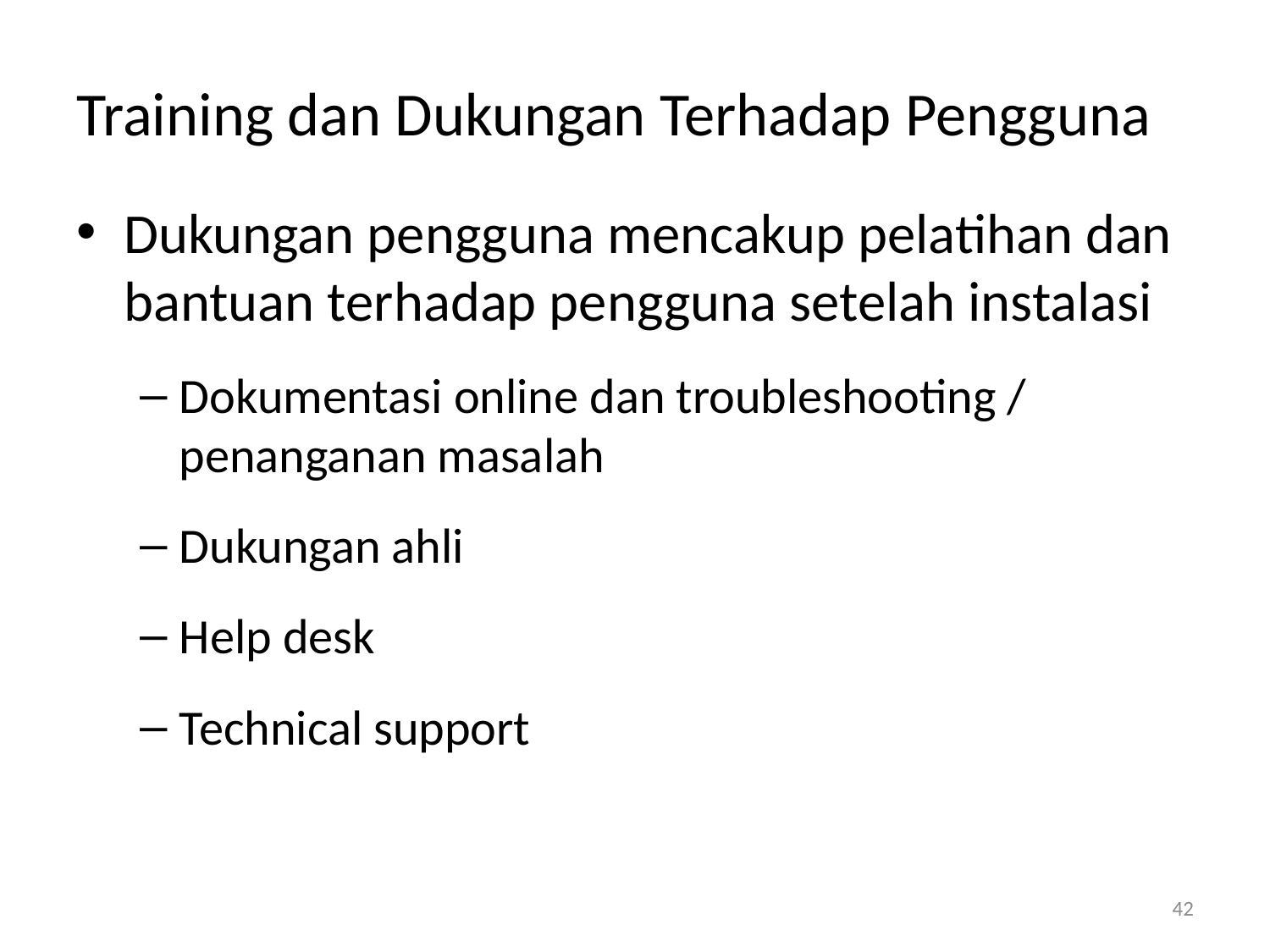

# Training dan Dukungan Terhadap Pengguna
Dukungan pengguna mencakup pelatihan dan bantuan terhadap pengguna setelah instalasi
Dokumentasi online dan troubleshooting / penanganan masalah
Dukungan ahli
Help desk
Technical support
42